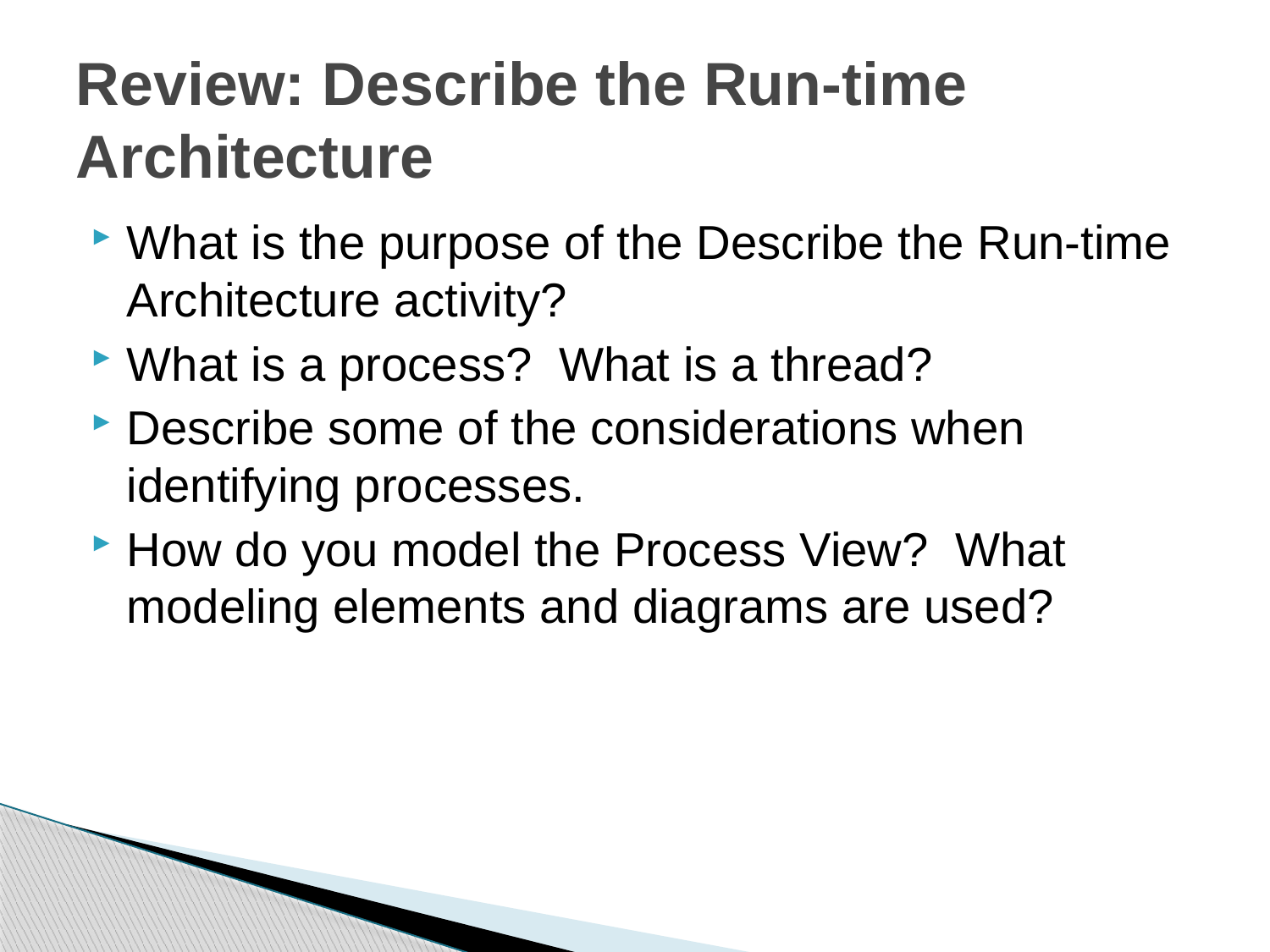

# Review: Describe the Run-time Architecture
What is the purpose of the Describe the Run-time Architecture activity?
What is a process?  What is a thread?
Describe some of the considerations when identifying processes.
How do you model the Process View?  What modeling elements and diagrams are used?